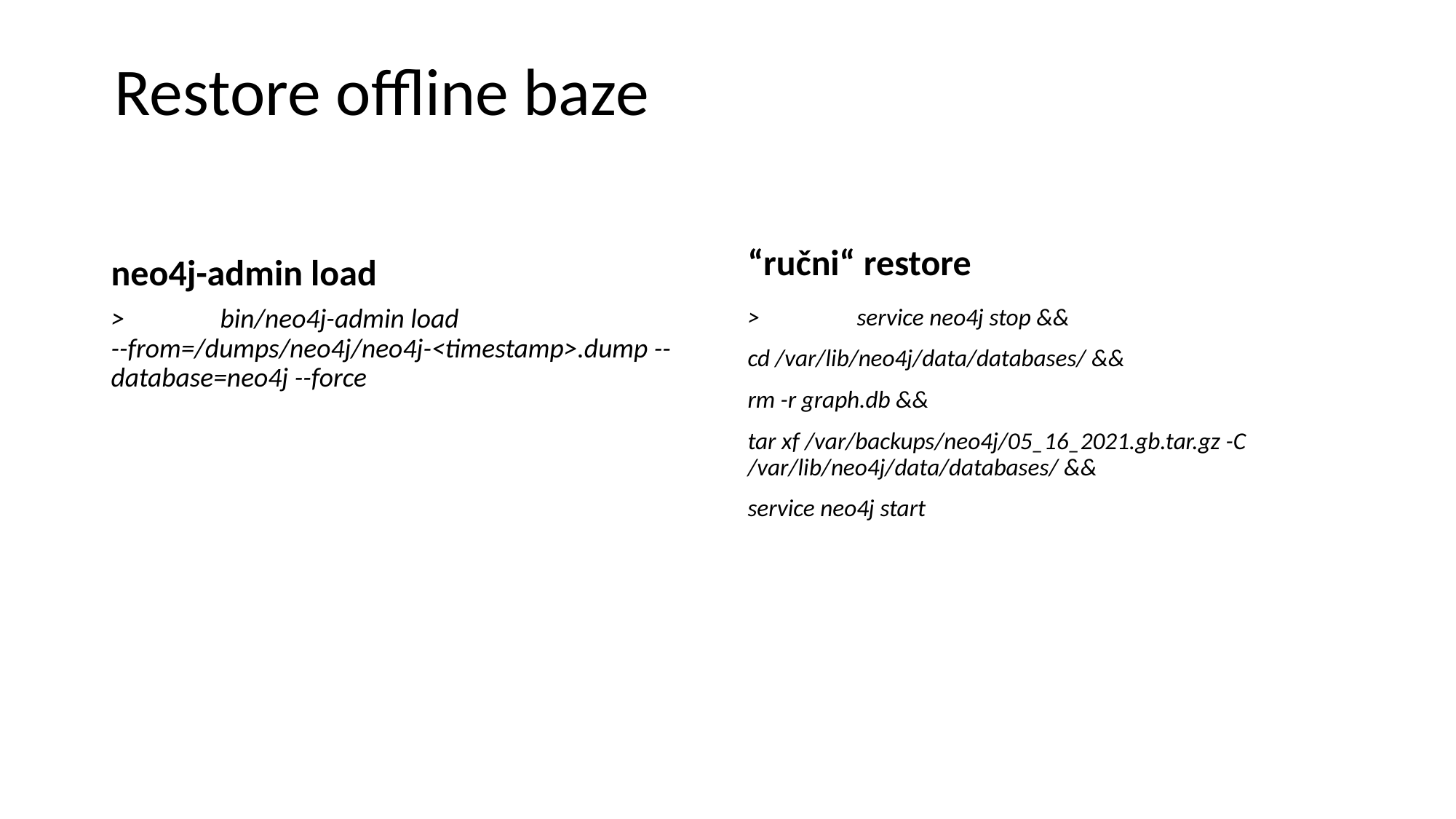

Struktura relacija
# Restore offline baze
neo4j-admin load
“ručni“ restore
>	bin/neo4j-admin load --from=/dumps/neo4j/neo4j-<timestamp>.dump --database=neo4j --force
>	service neo4j stop &&
cd /var/lib/neo4j/data/databases/ &&
rm -r graph.db &&
tar xf /var/backups/neo4j/05_16_2021.gb.tar.gz -C /var/lib/neo4j/data/databases/ &&
service neo4j start